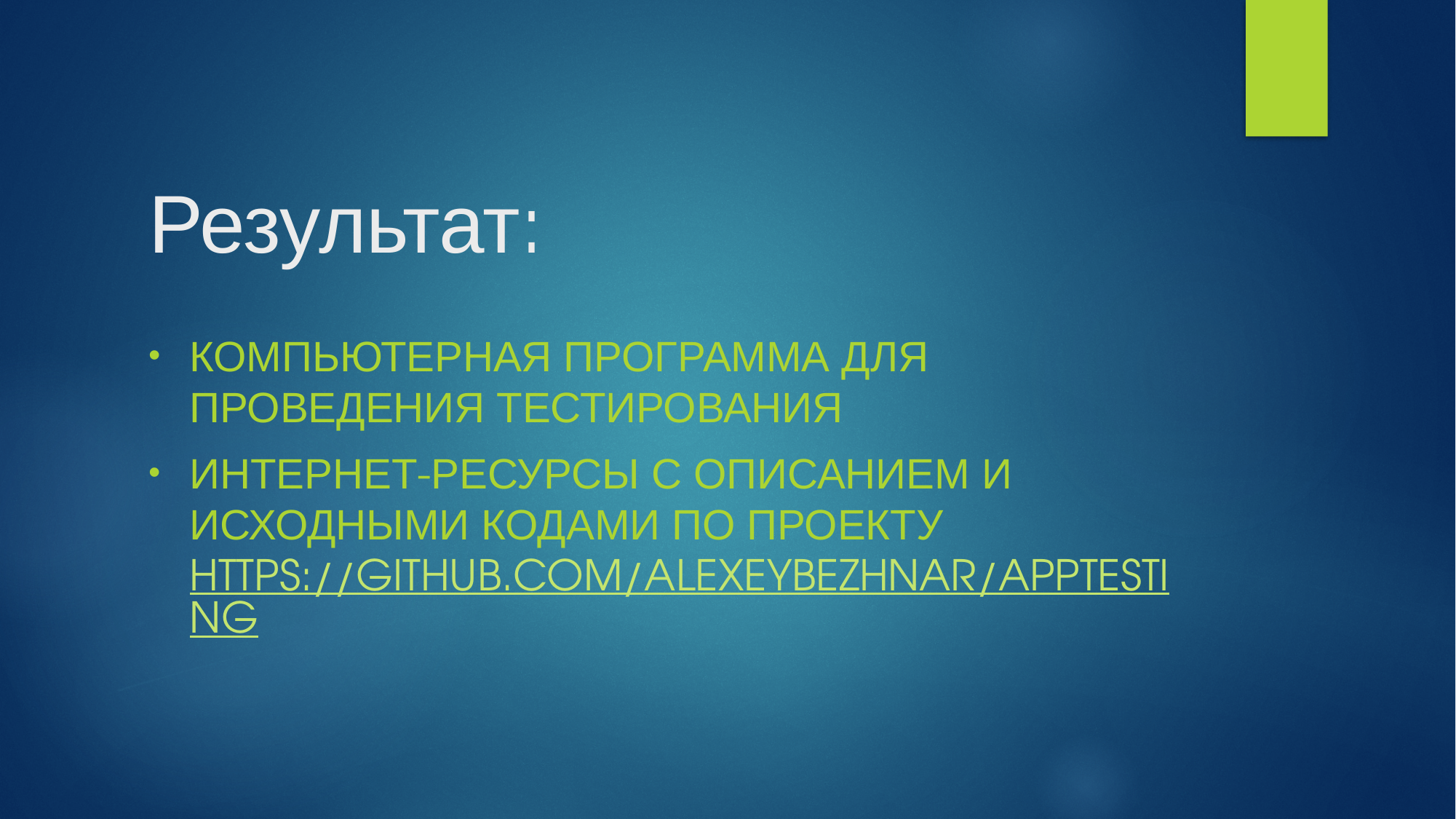

# Результат:
Компьютерная программа для проведения тестирования
интернет-ресурсы с описанием и исходными кодами по проекту https://github.com/alexeybezhnar/AppTesting